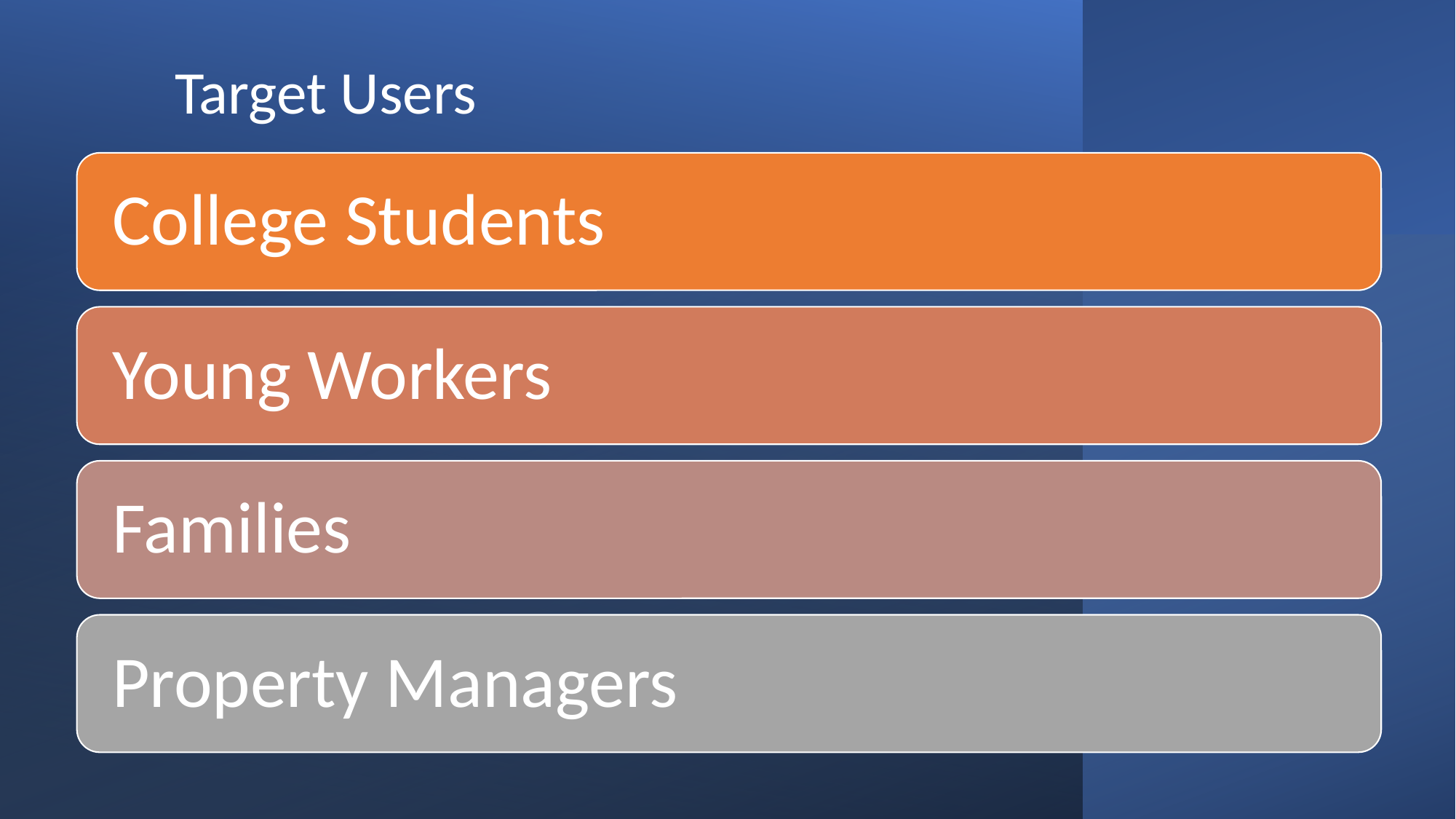

# Target Users
College Students
Young Workers
Families
Property Managers
9